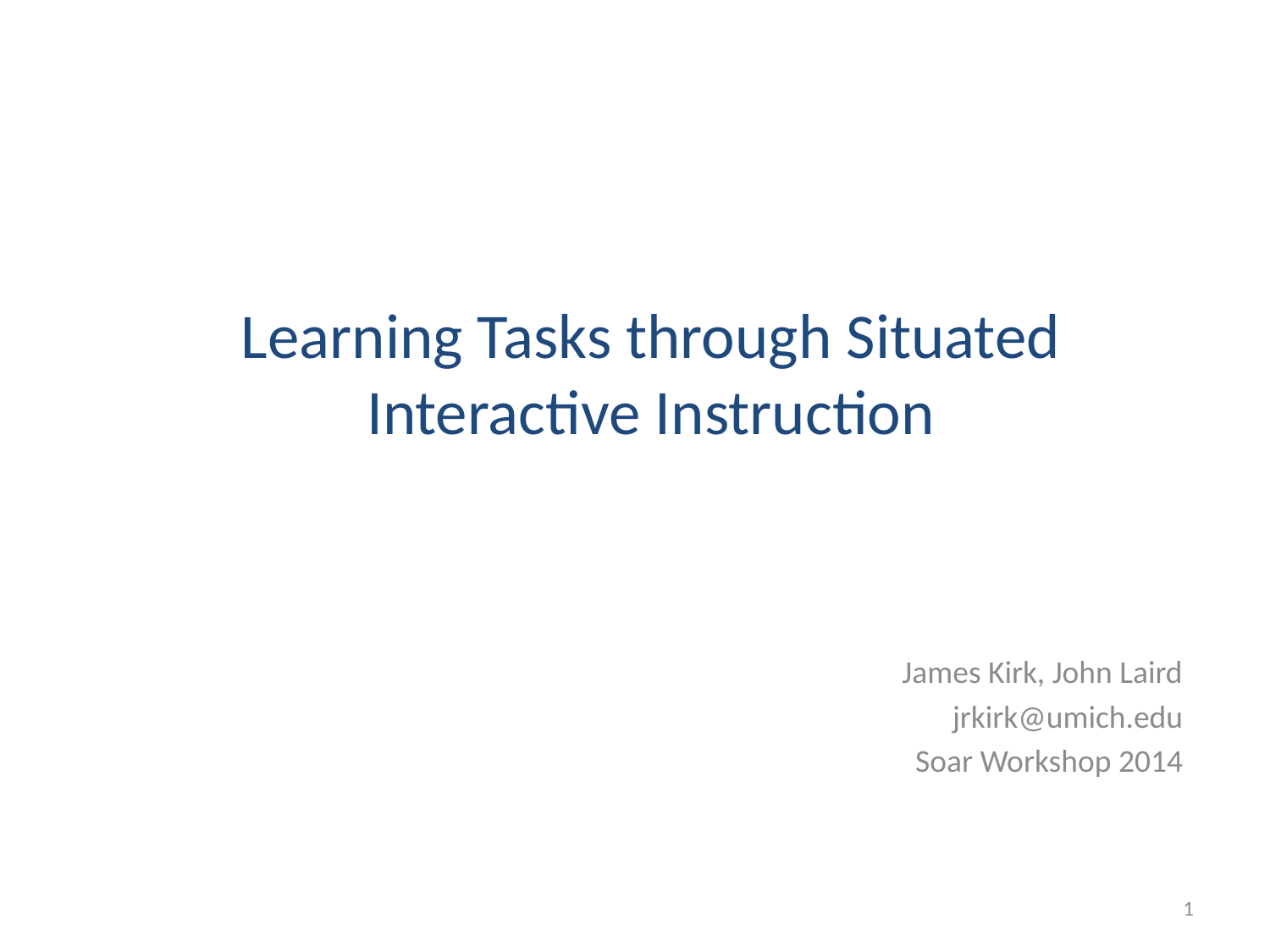

# Learning Tasks through Situated Interactive Instruction
James Kirk, John Laird
jrkirk@umich.edu
Soar Workshop 2014
1